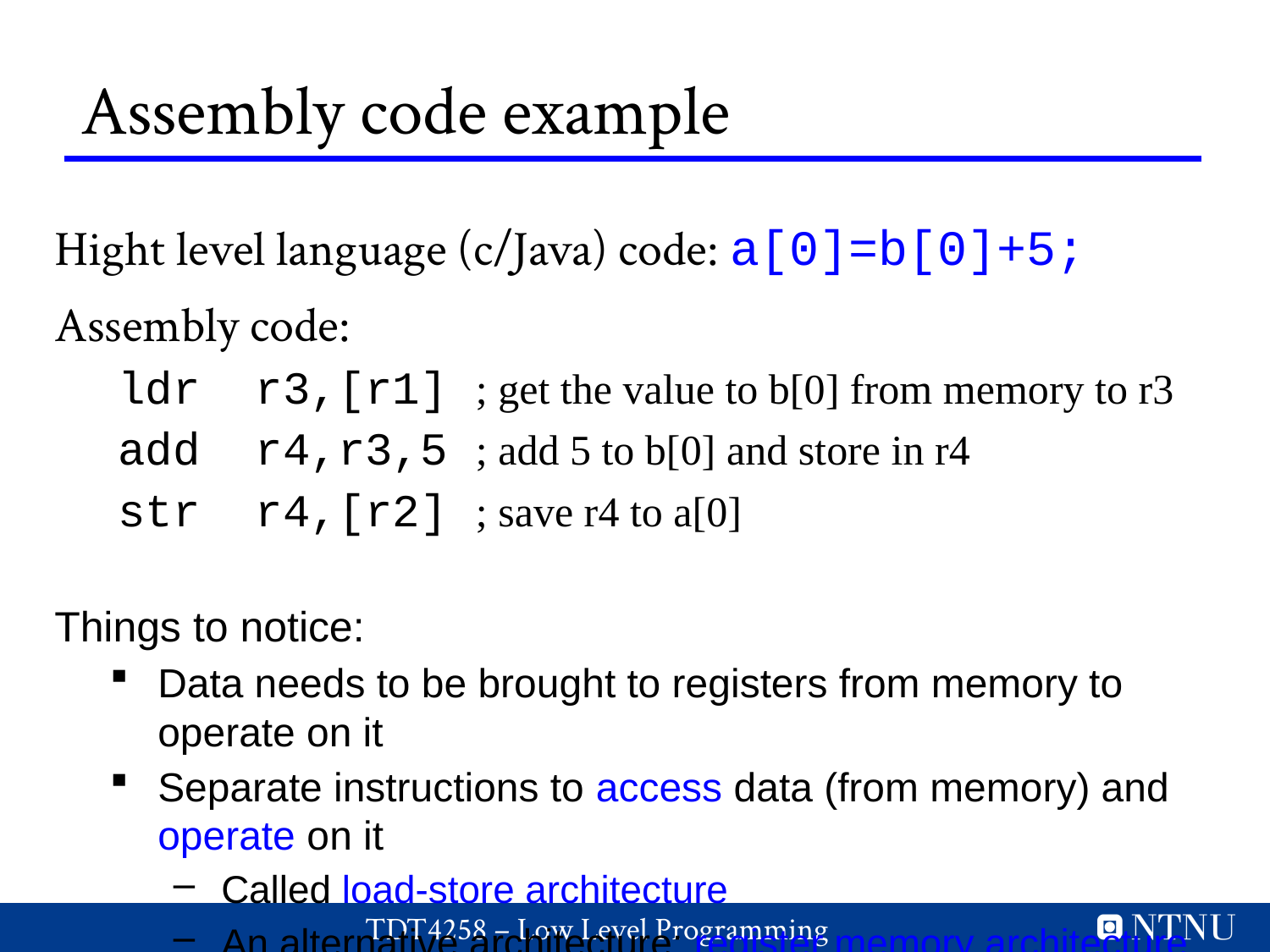

Assembly code example
Hight level language (c/Java) code: a[0]=b[0]+5;
Assembly code:
ldr  r3,[r1] ; get the value to b[0] from memory to r3
add  r4,r3,5 ; add 5 to b[0] and store in r4
str  r4,[r2] ; save r4 to a[0]

Things to notice:
Data needs to be brought to registers from memory to operate on it
Separate instructions to access data (from memory) and operate on it
Called load-store architecture
An alternative architecture: register memory architecture